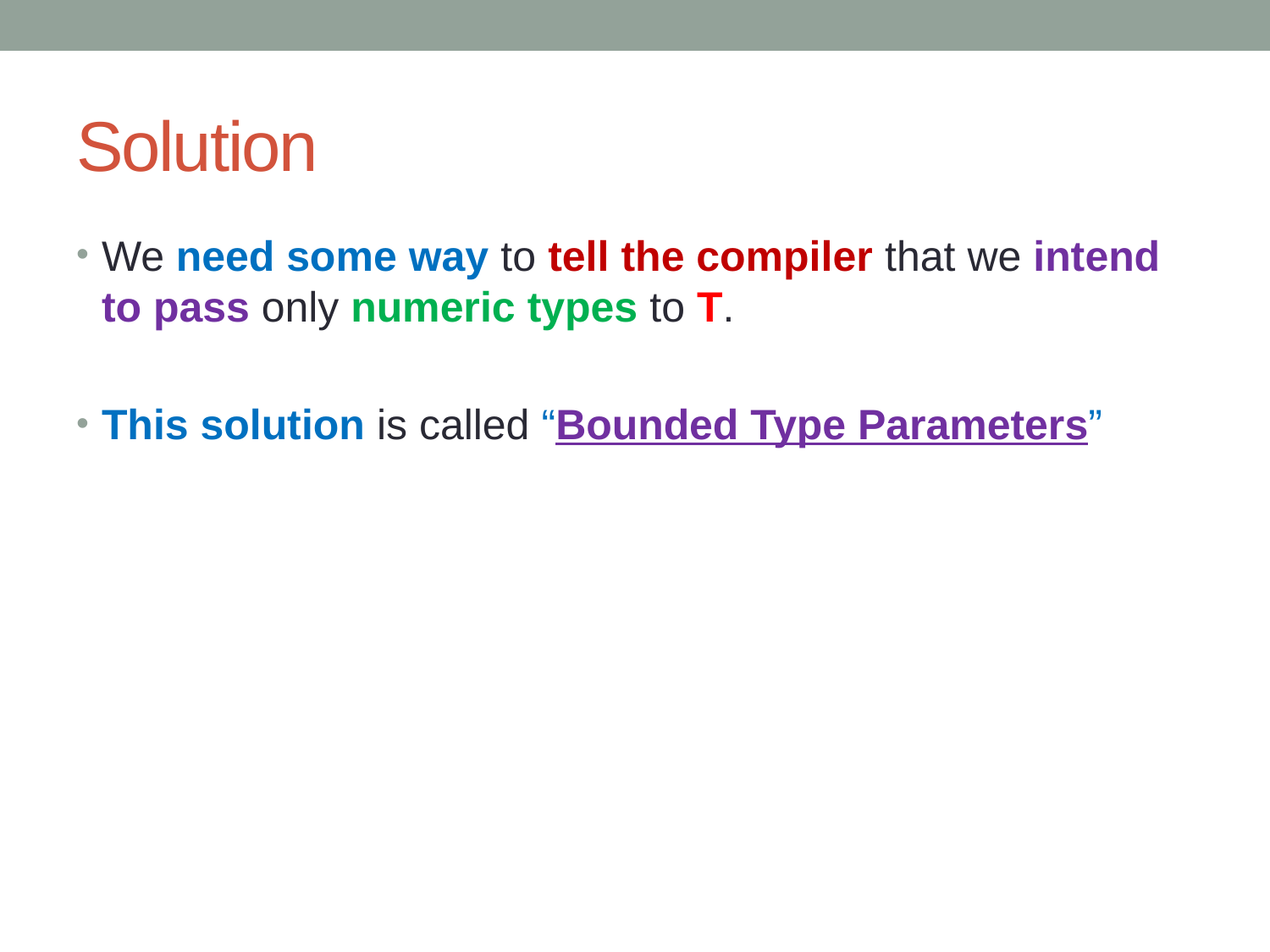

# Solution
We need some way to tell the compiler that we intend to pass only numeric types to T.

This solution is called “Bounded Type Parameters”